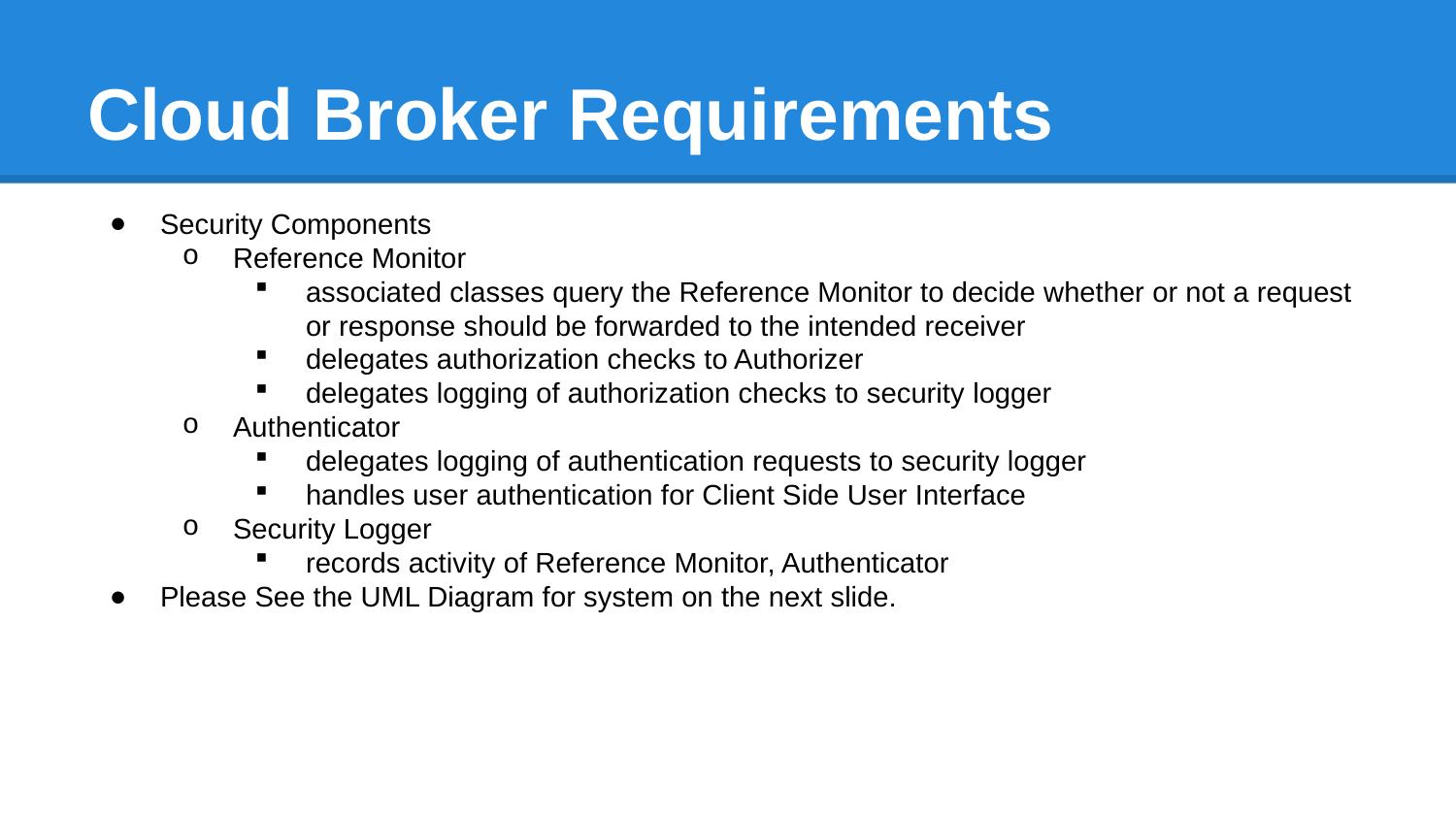

# Cloud Broker Requirements
Security Components
Reference Monitor
associated classes query the Reference Monitor to decide whether or not a request or response should be forwarded to the intended receiver
delegates authorization checks to Authorizer
delegates logging of authorization checks to security logger
Authenticator
delegates logging of authentication requests to security logger
handles user authentication for Client Side User Interface
Security Logger
records activity of Reference Monitor, Authenticator
Please See the UML Diagram for system on the next slide.